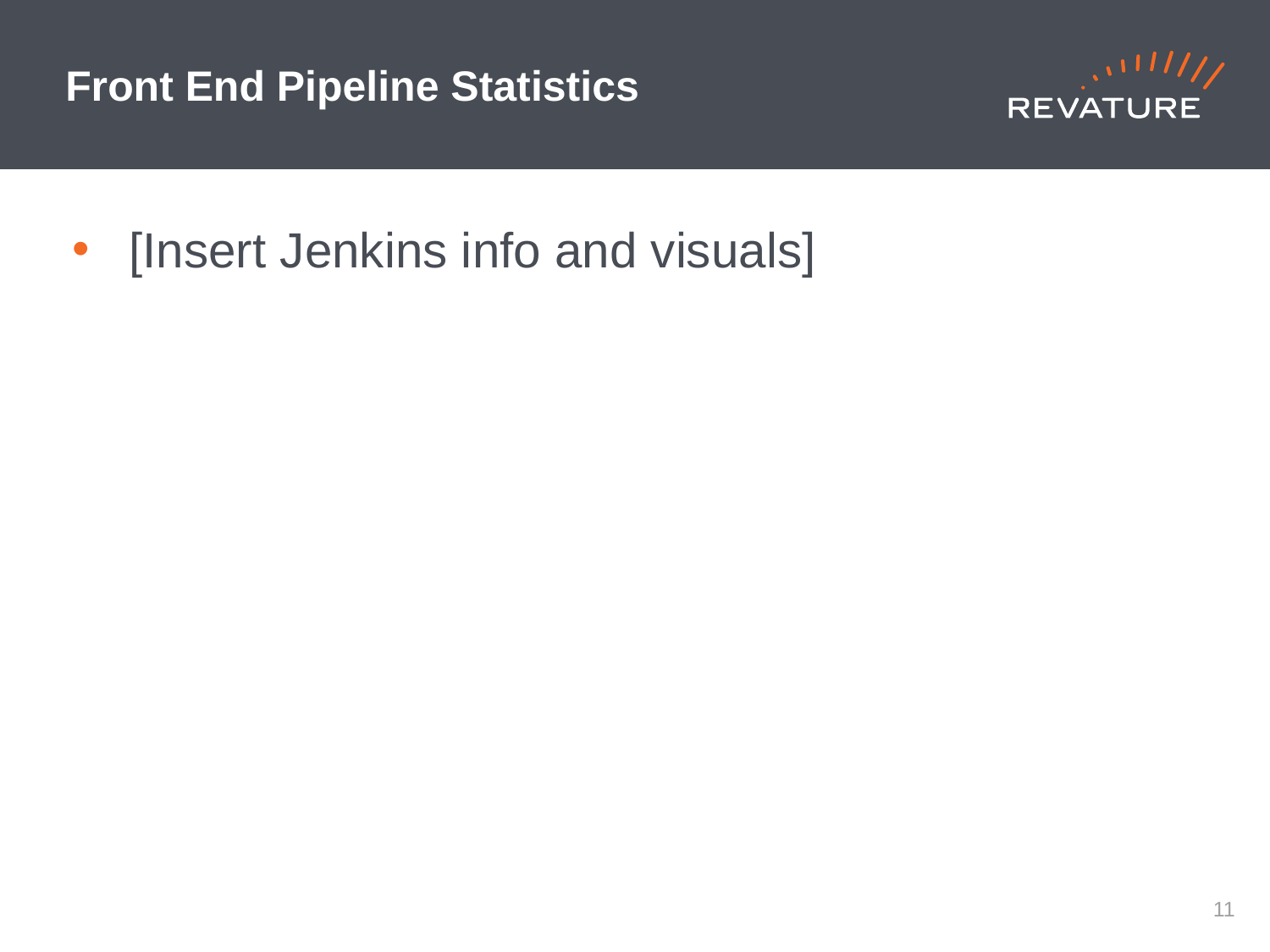

# Front End Pipeline Statistics
[Insert Jenkins info and visuals]
11